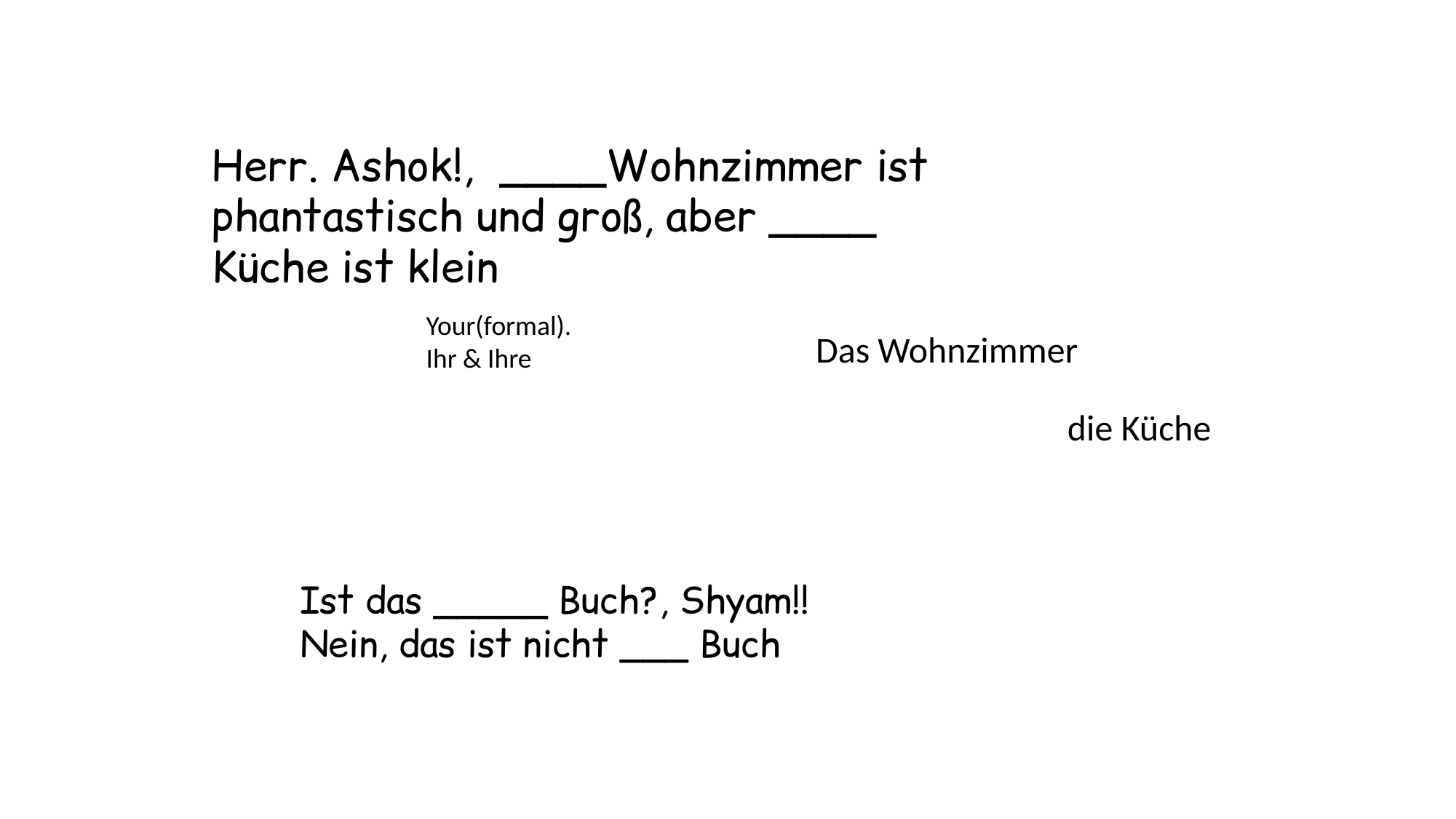

Herr. Ashok!,  ____Wohnzimmer ist phantastisch und groß, aber ____ Küche ist klein
Your(formal).    Ihr & Ihre
Das Wohnzimmer
die Küche
Ist das _____ Buch?, Shyam!!
Nein, das ist nicht ___ Buch